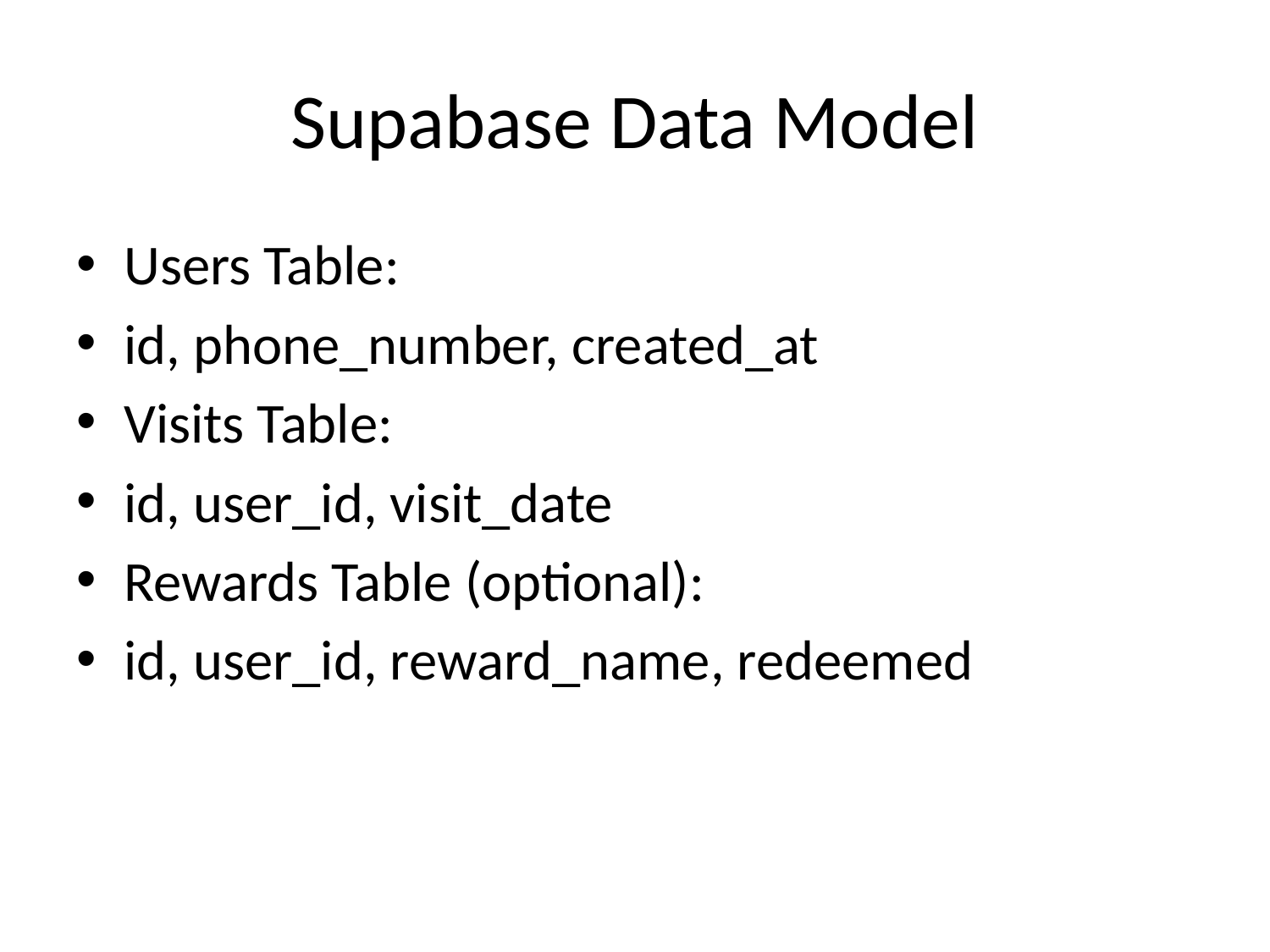

# Supabase Data Model
Users Table:
id, phone_number, created_at
Visits Table:
id, user_id, visit_date
Rewards Table (optional):
id, user_id, reward_name, redeemed